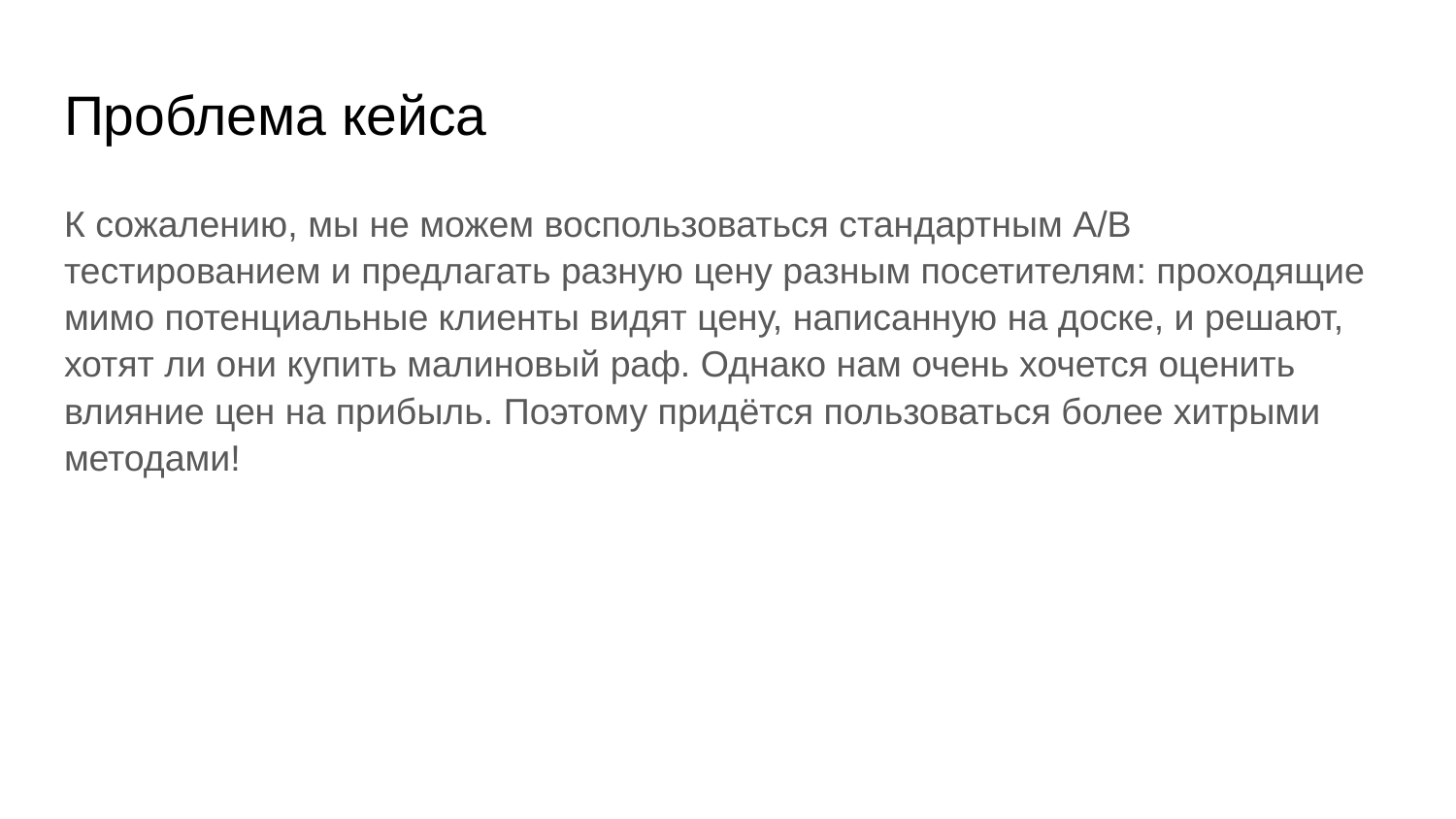

# Проблема кейса
К сожалению, мы не можем воспользоваться стандартным A/B тестированием и предлагать разную цену разным посетителям: проходящие мимо потенциальные клиенты видят цену, написанную на доске, и решают, хотят ли они купить малиновый раф. Однако нам очень хочется оценить влияние цен на прибыль. Поэтому придётся пользоваться более хитрыми методами!